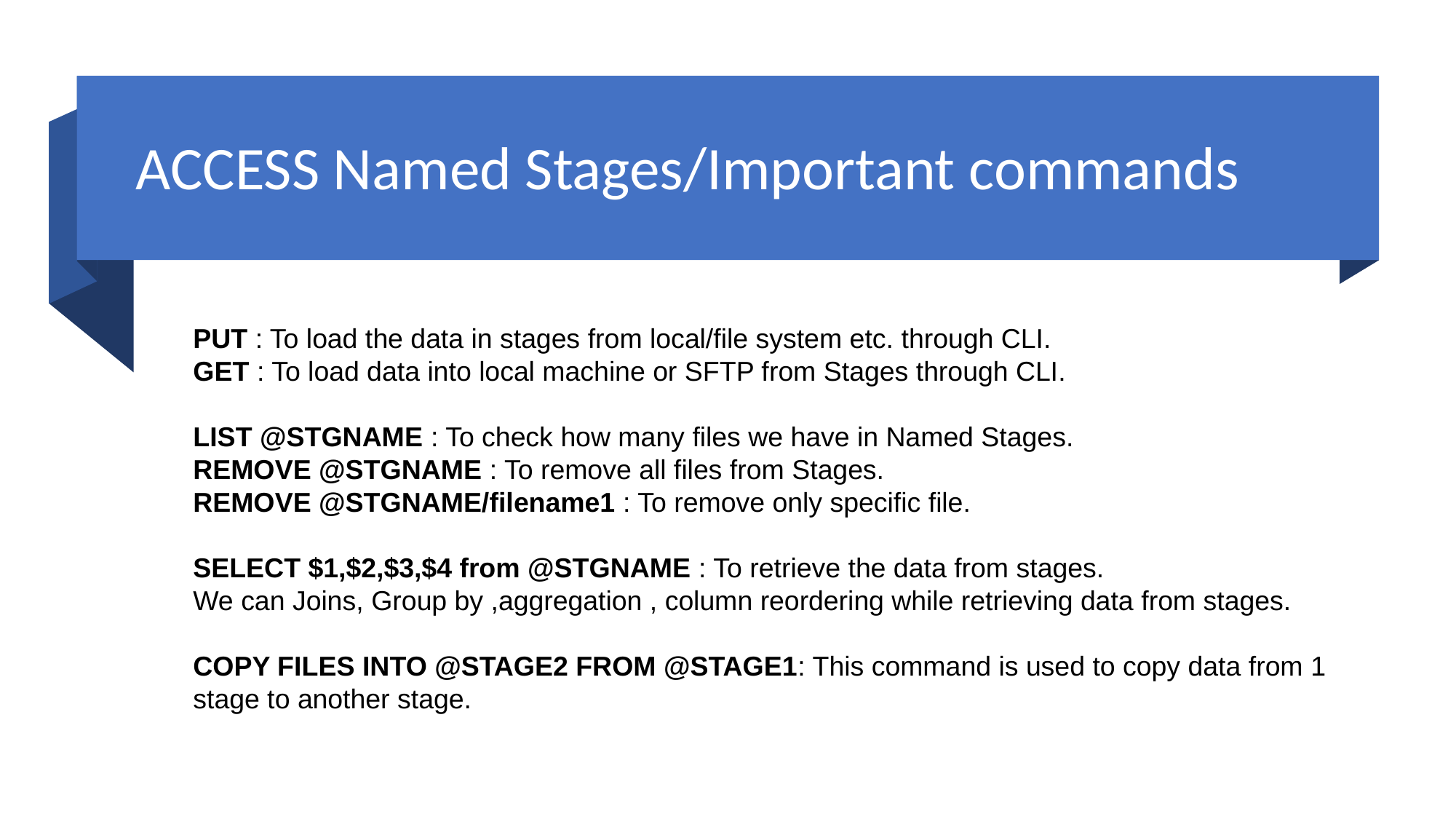

# ACCESS Named Stages/Important commands
PUT : To load the data in stages from local/file system etc. through CLI.
GET : To load data into local machine or SFTP from Stages through CLI.

LIST @STGNAME : To check how many files we have in Named Stages.
REMOVE @STGNAME : To remove all files from Stages.
REMOVE @STGNAME/filename1 : To remove only specific file.

SELECT $1,$2,$3,$4 from @STGNAME : To retrieve the data from stages.
We can Joins, Group by ,aggregation , column reordering while retrieving data from stages.

COPY FILES INTO @STAGE2 FROM @STAGE1: This command is used to copy data from 1 stage to another stage.